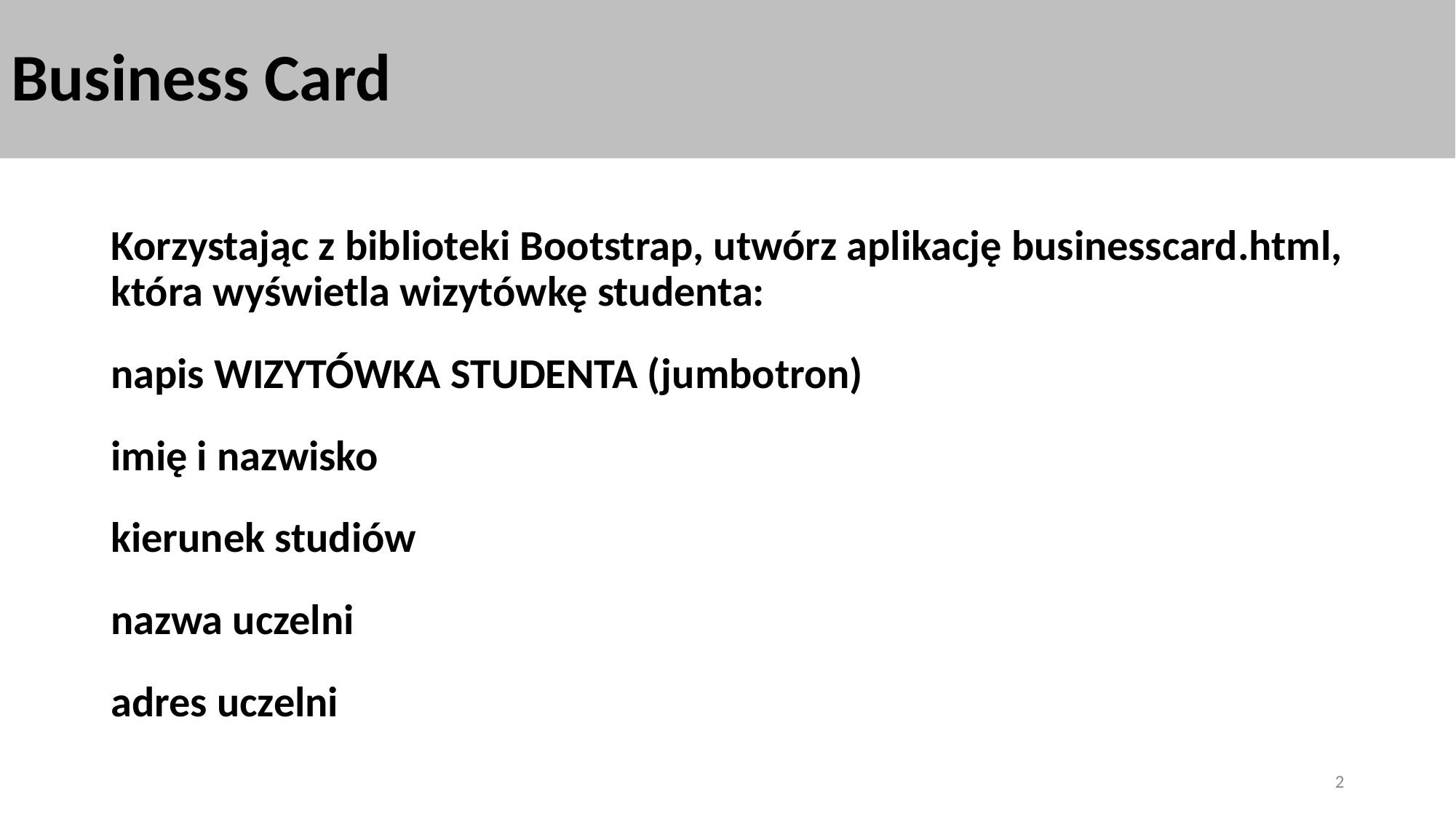

# Business Card
Korzystając z biblioteki Bootstrap, utwórz aplikację businesscard.html, która wyświetla wizytówkę studenta:
napis WIZYTÓWKA STUDENTA (jumbotron)
imię i nazwisko
kierunek studiów
nazwa uczelni
adres uczelni
2